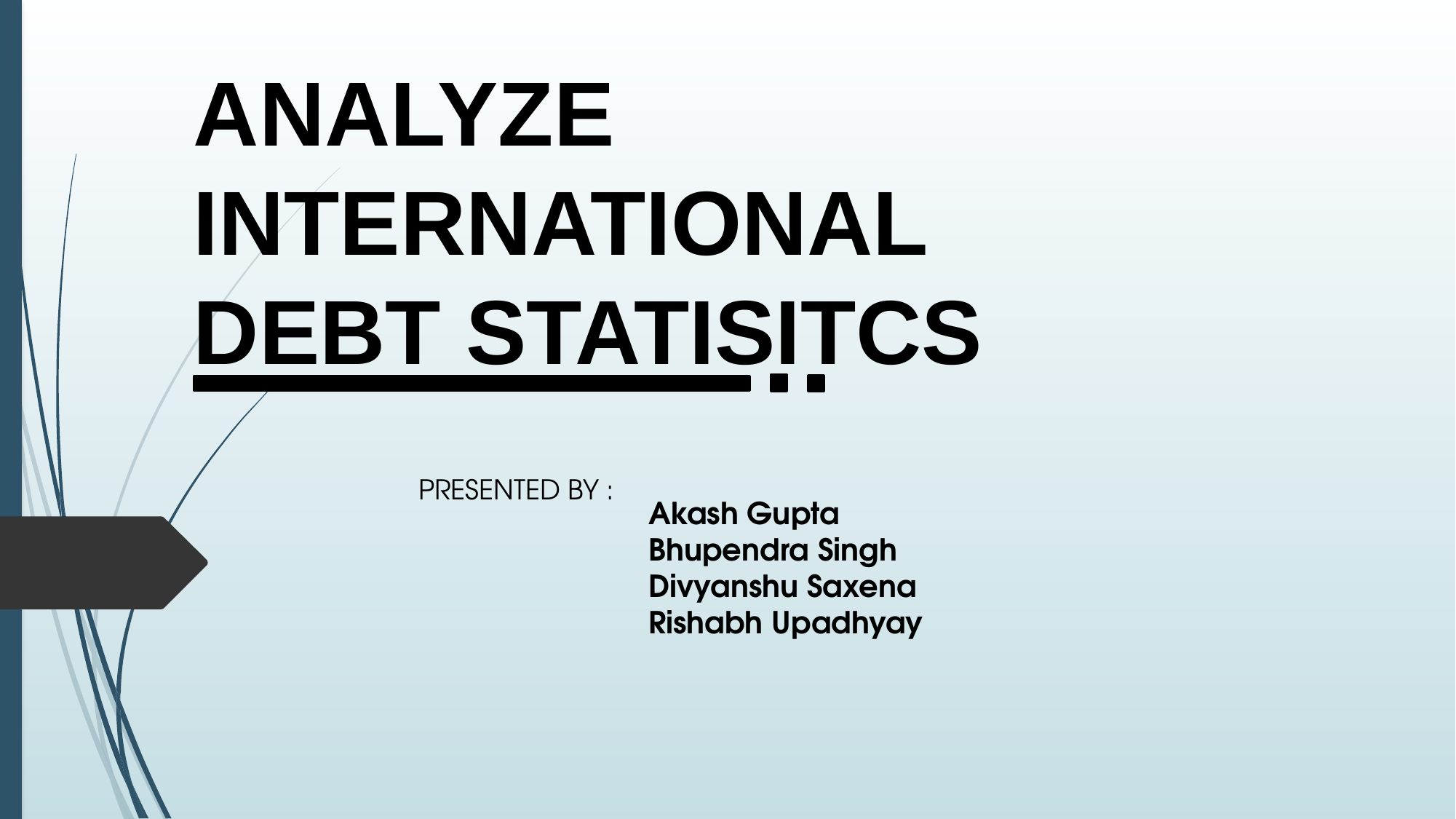

ANALYZE INTERNATIONAL DEBT STATISITCS

PRESENTED BY :
Akash Gupta
Bhupendra Singh
Divyanshu Saxena
Rishabh Upadhyay